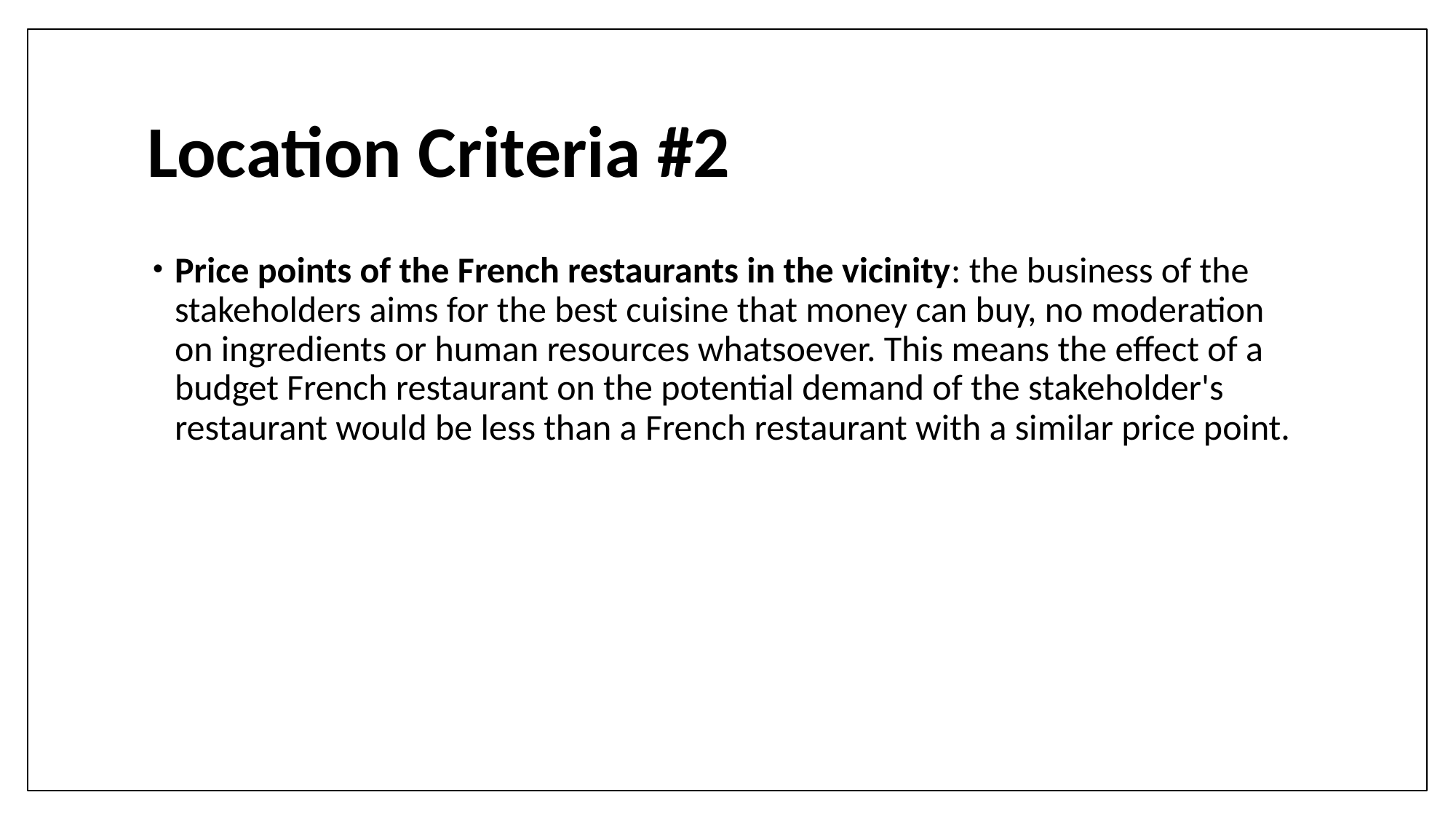

# Location Criteria #2
Price points of the French restaurants in the vicinity: the business of the stakeholders aims for the best cuisine that money can buy, no moderation on ingredients or human resources whatsoever. This means the effect of a budget French restaurant on the potential demand of the stakeholder's restaurant would be less than a French restaurant with a similar price point.